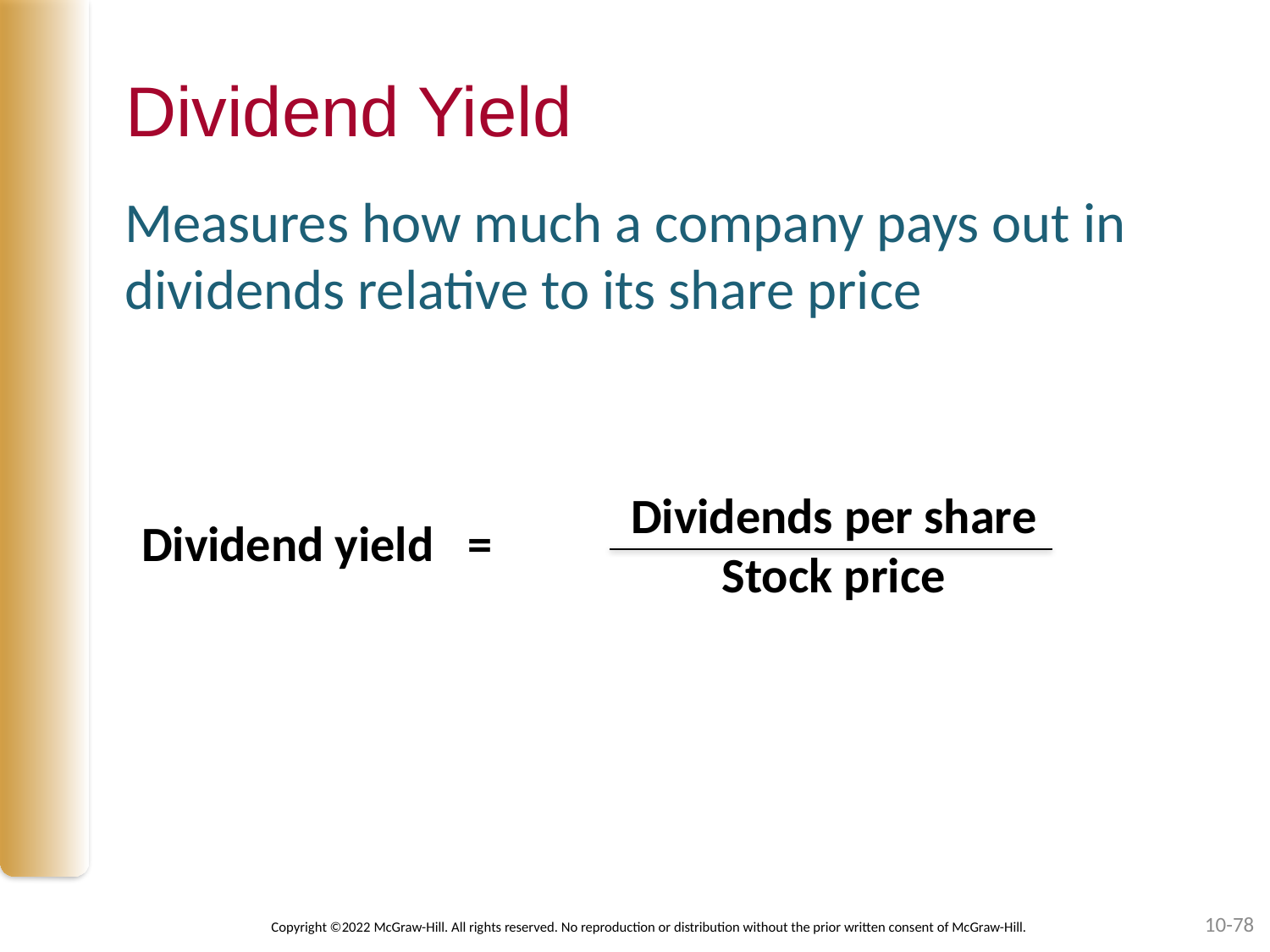

# Dividend Yield
Measures how much a company pays out in dividends relative to its share price
Dividends per share
Stock price
Dividend yield   =
10-78
Copyright ©2022 McGraw-Hill. All rights reserved. No reproduction or distribution without the prior written consent of McGraw-Hill.